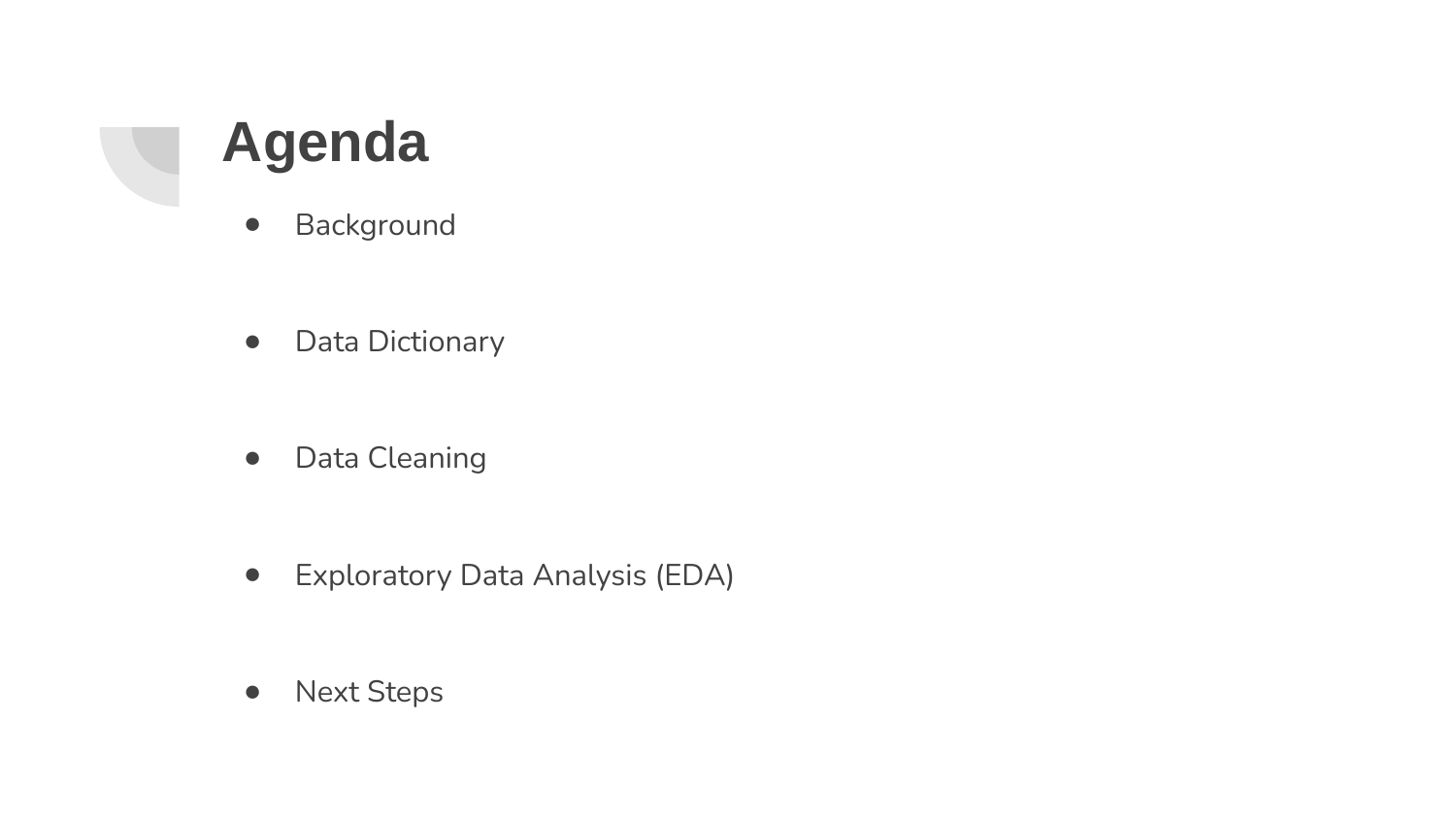

# Agenda
Background

Data Dictionary

Data Cleaning

Exploratory Data Analysis (EDA)

Next Steps